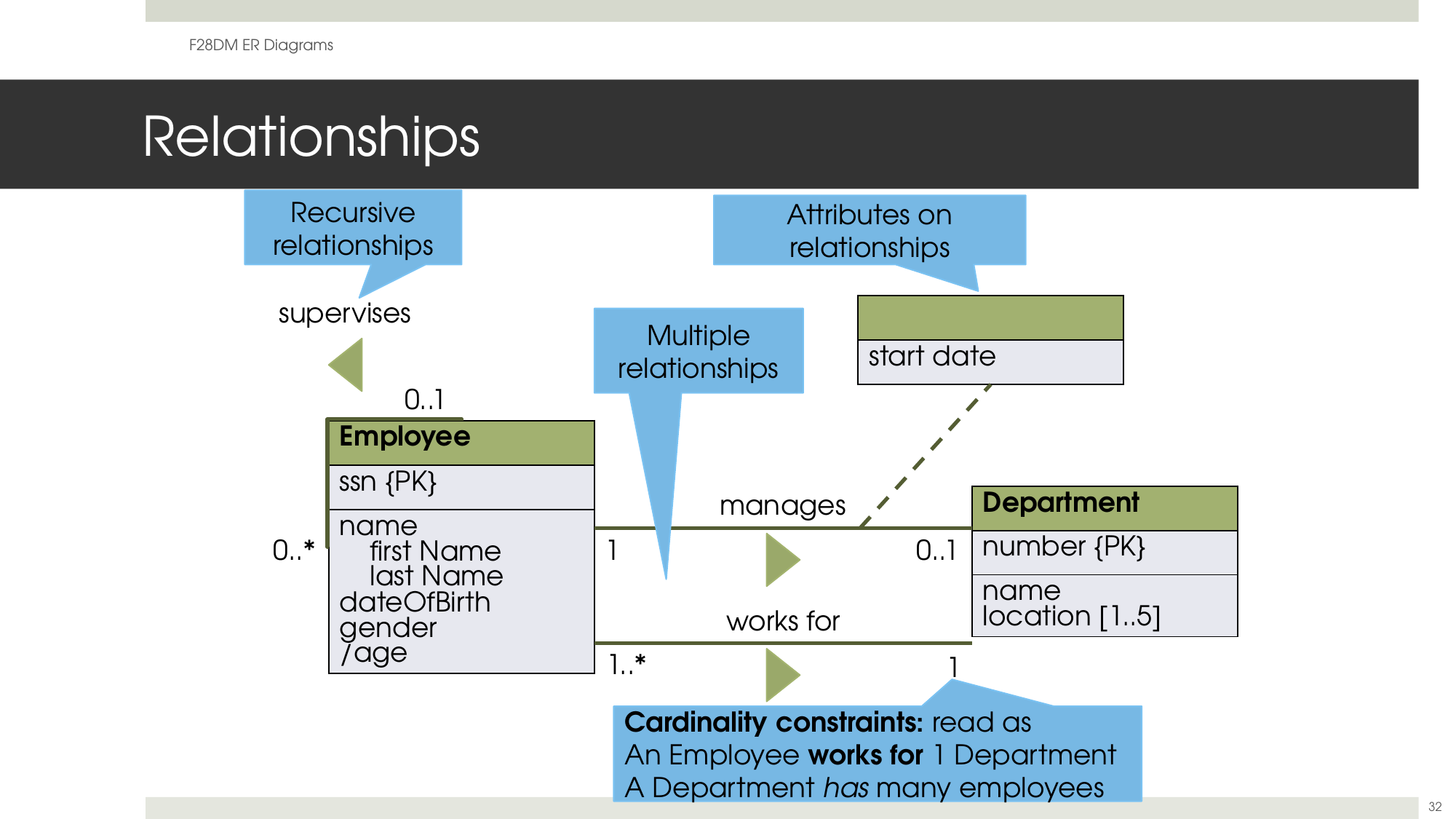

F28DM ER Diagrams

# Relationships
Recursive relationships
Attributes on relationships
supervises
|  |
| --- |
| start date |
Multiple relationships

0..1
| Employee |
| --- |
| ssn {PK} |
| name first Name last Name dateOfBirth gender /age |
manages
| Department |
| --- |
| number {PK} |
| name location [1..5] |
0..*
0..1
1

works for
1..*
1

Cardinality constraints: read as
An Employee works for 1 Department
A Department has many employees
32